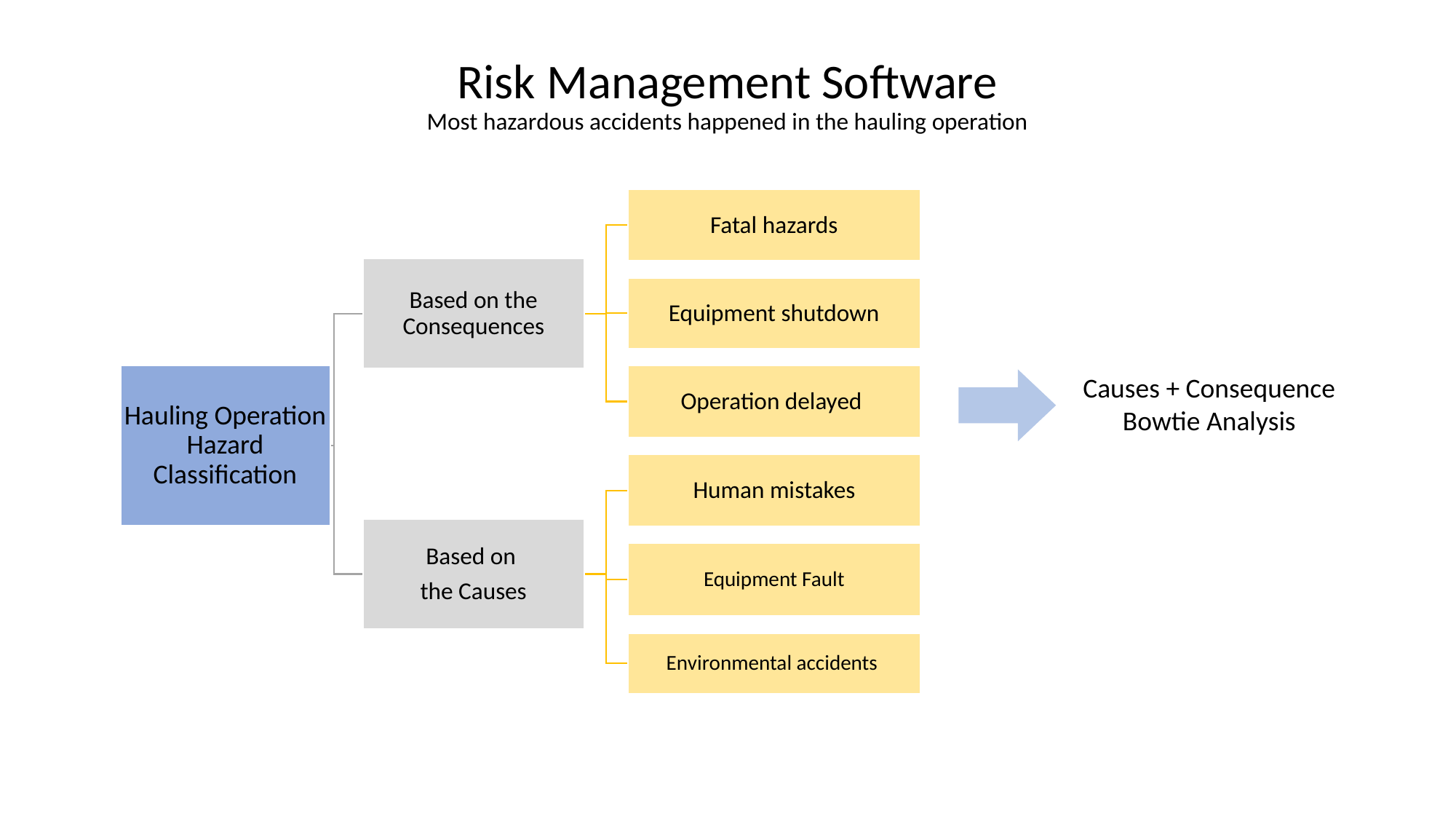

# Risk Management Software Most hazardous accidents happened in the hauling operation

Hauling Operation Hazard Classification
Based on the Consequences
Fatal hazards
Equipment shutdown
Operation delayed
Based on
the Causes
Human mistakes
Equipment Fault
Environmental accidents
Causes + Consequence
Bowtie Analysis